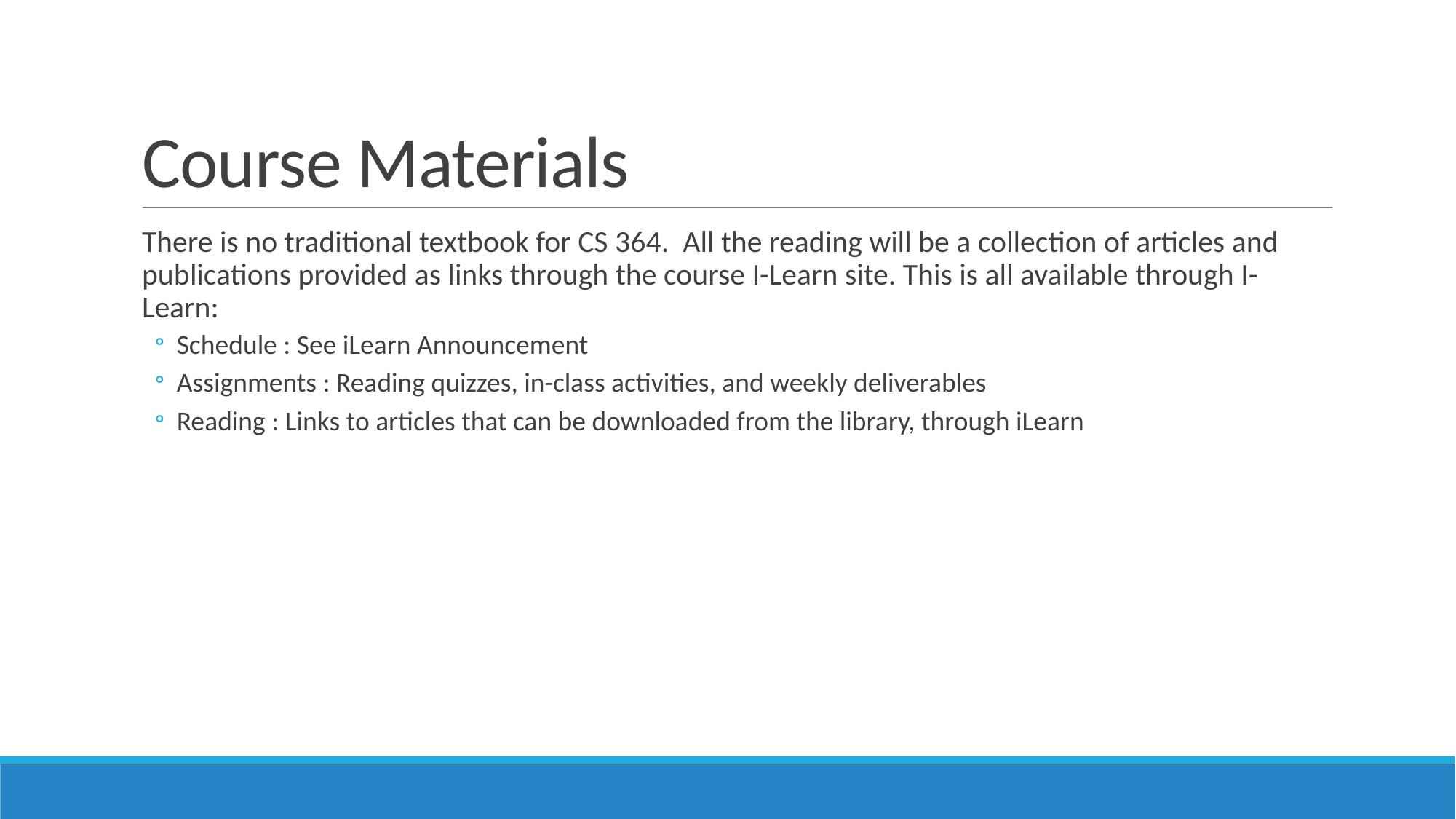

# Course Materials
There is no traditional textbook for CS 364.  All the reading will be a collection of articles and publications provided as links through the course I-Learn site. This is all available through I-Learn:
Schedule : See iLearn Announcement
Assignments : Reading quizzes, in-class activities, and weekly deliverables
Reading : Links to articles that can be downloaded from the library, through iLearn